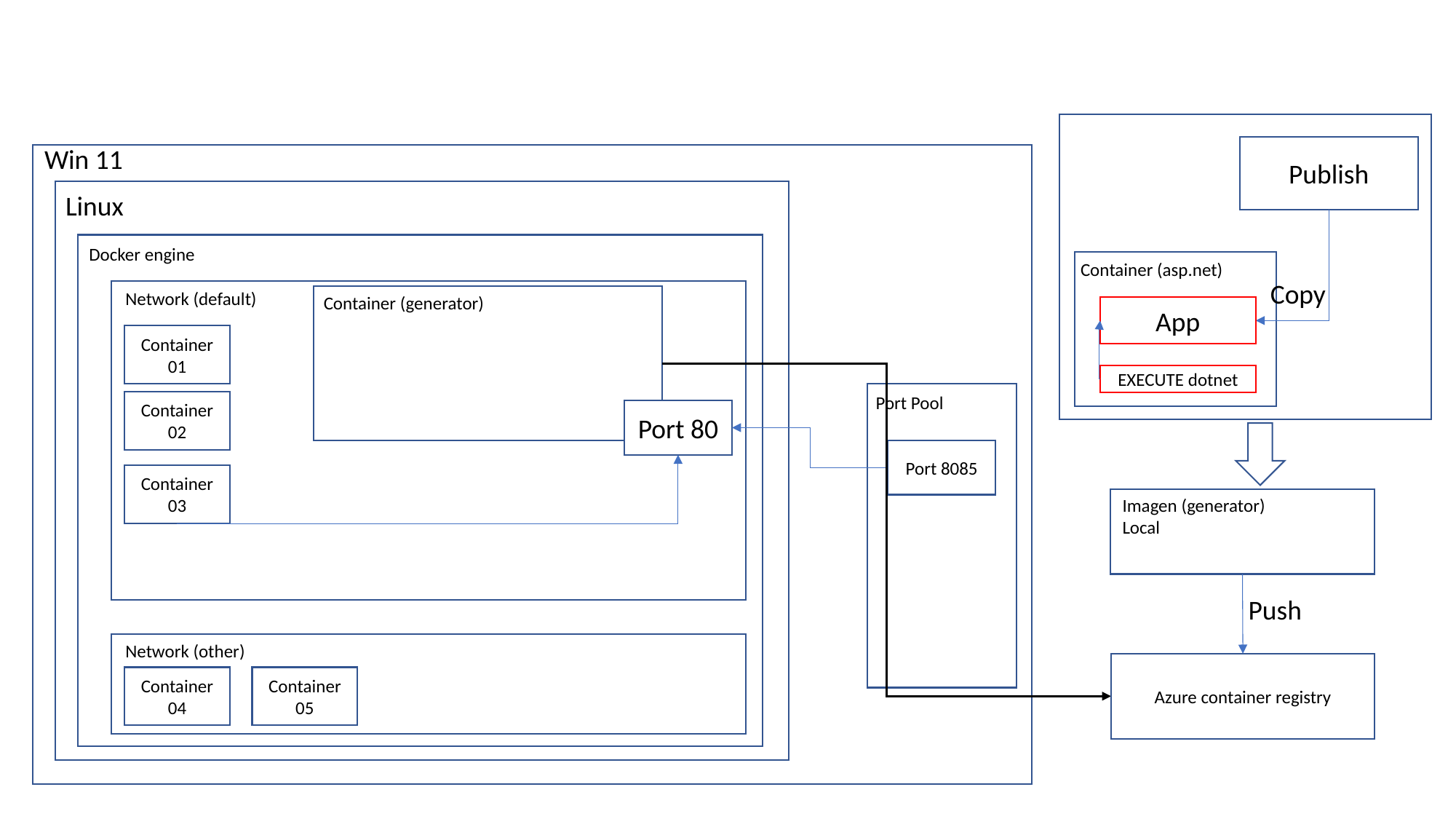

Win 11
Publish

Linux

Docker engine

Container (asp.net)
Copy

Network (default)

Container (generator)
App
Container 01
EXECUTE dotnet

Port Pool
Container 02
Port 80

Port 8085
Container 03

Imagen (generator)
Local
Push

Network (other)
Azure container registry
Container 04
Container 05